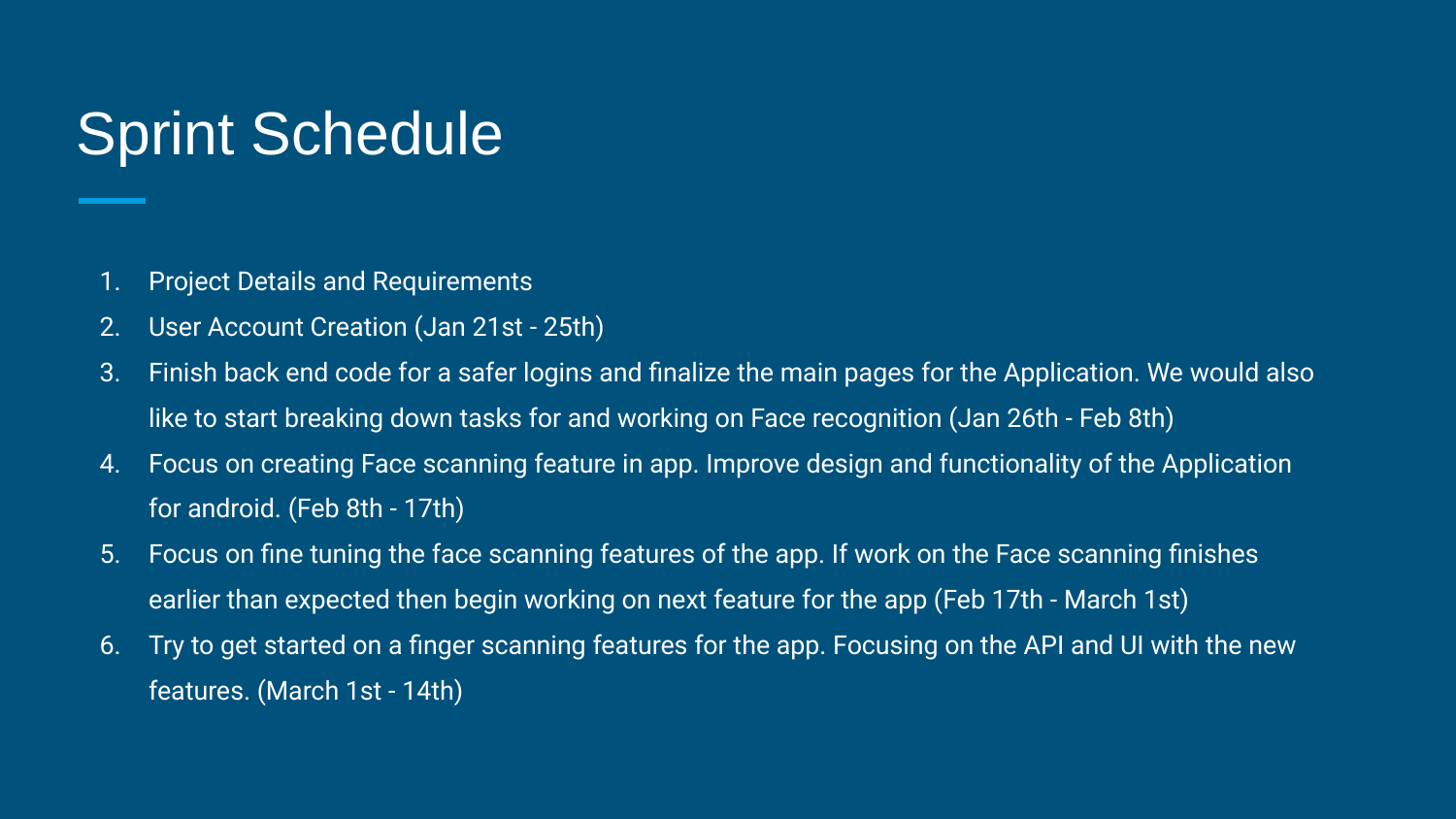

# Sprint Schedule
Project Details and Requirements
User Account Creation (Jan 21st - 25th)
Finish back end code for a safer logins and finalize the main pages for the Application. We would also like to start breaking down tasks for and working on Face recognition (Jan 26th - Feb 8th)
Focus on creating Face scanning feature in app. Improve design and functionality of the Application for android. (Feb 8th - 17th)
Focus on fine tuning the face scanning features of the app. If work on the Face scanning finishes earlier than expected then begin working on next feature for the app (Feb 17th - March 1st)
Try to get started on a finger scanning features for the app. Focusing on the API and UI with the new features. (March 1st - 14th)